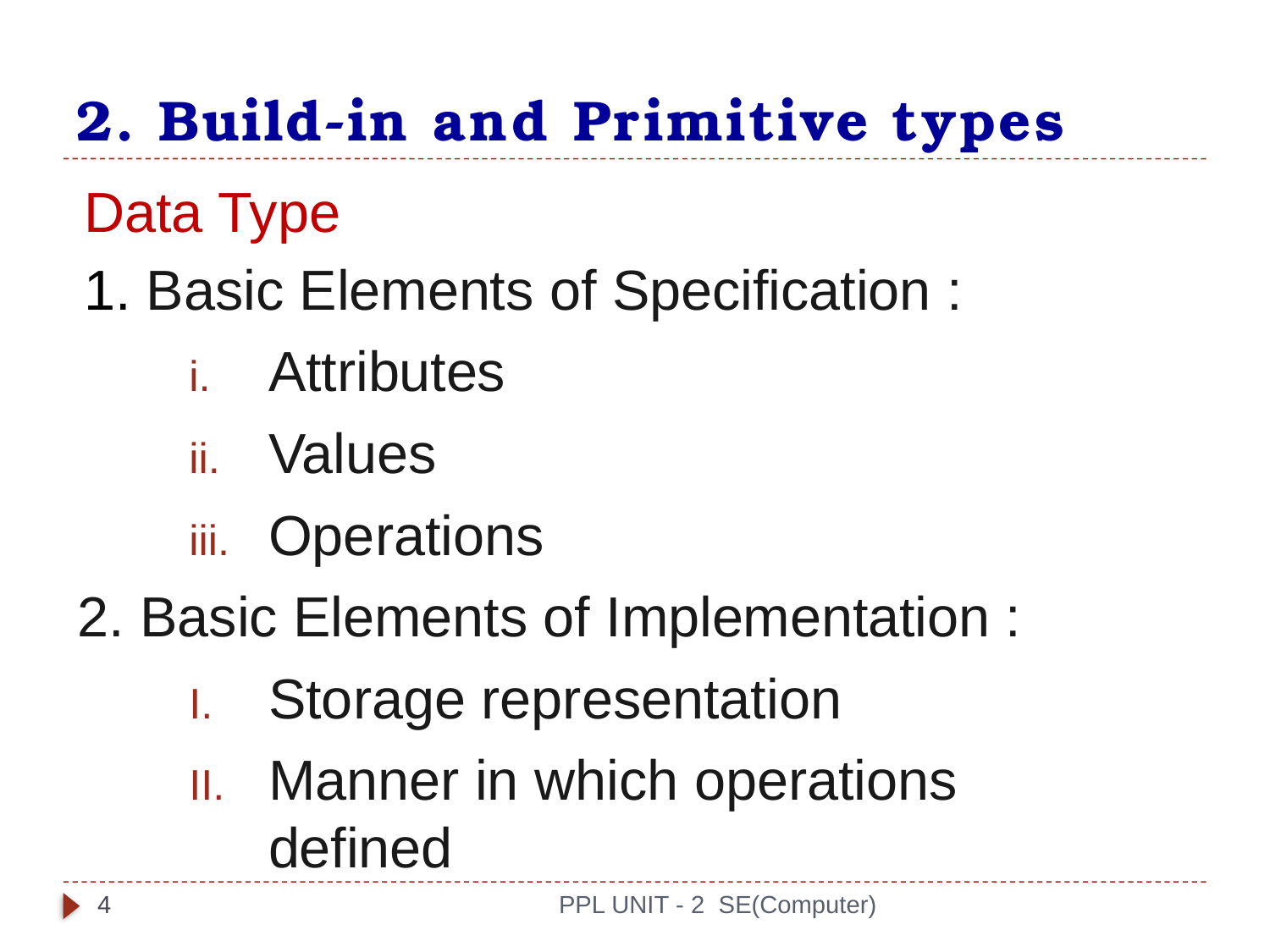

# 2. Build-in and Primitive types
Data Type
1. Basic Elements of Specification :
Attributes
Values
Operations
2. Basic Elements of Implementation :
Storage representation
Manner in which operations defined

4
PPL UNIT - 2  SE(Computer)